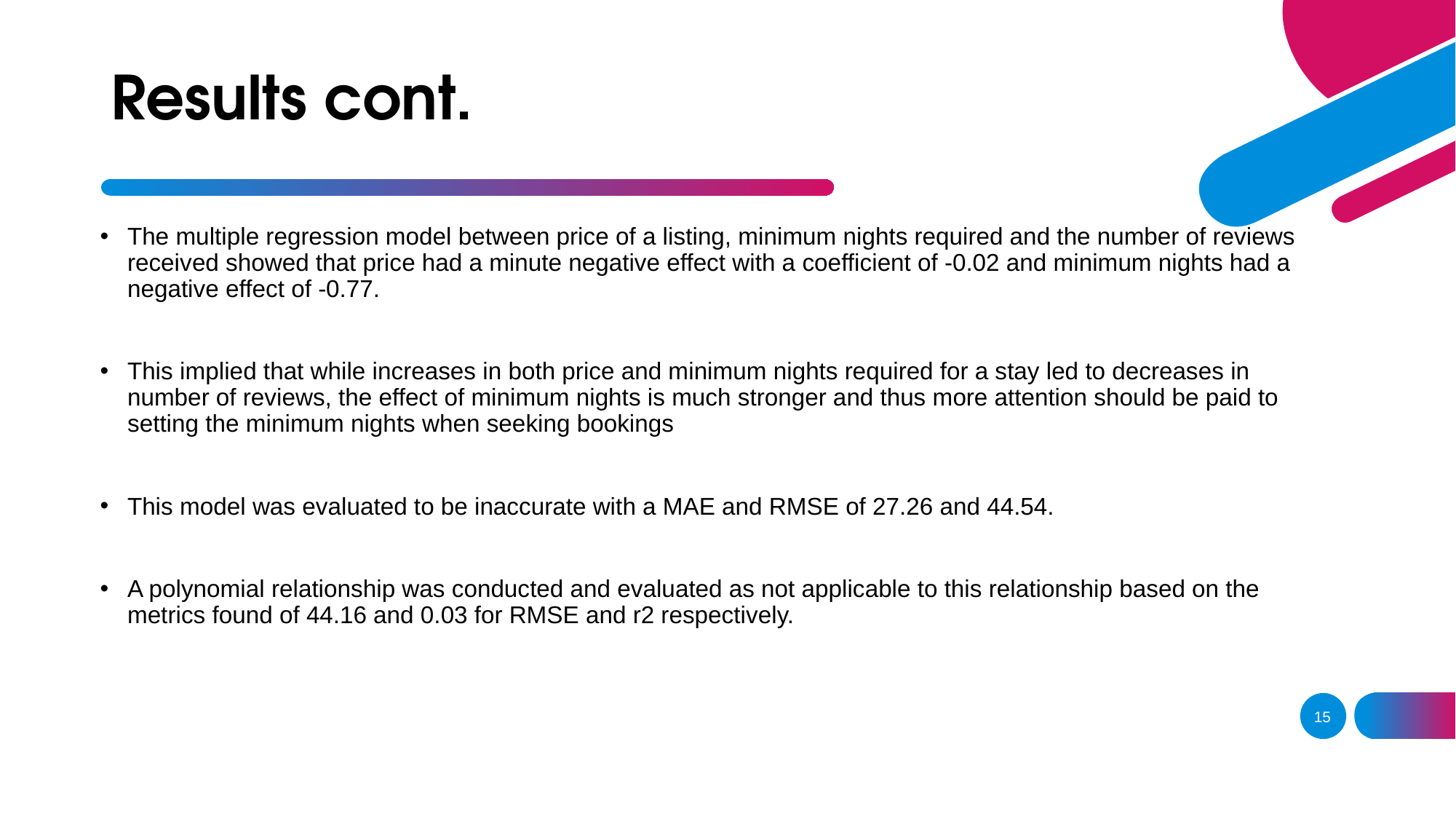

# Results cont.
The multiple regression model between price of a listing, minimum nights required and the number of reviews received showed that price had a minute negative effect with a coefficient of -0.02 and minimum nights had a negative effect of -0.77.

This implied that while increases in both price and minimum nights required for a stay led to decreases in number of reviews, the effect of minimum nights is much stronger and thus more attention should be paid to setting the minimum nights when seeking bookings

This model was evaluated to be inaccurate with a MAE and RMSE of 27.26 and 44.54.

A polynomial relationship was conducted and evaluated as not applicable to this relationship based on the metrics found of 44.16 and 0.03 for RMSE and r2 respectively.
15